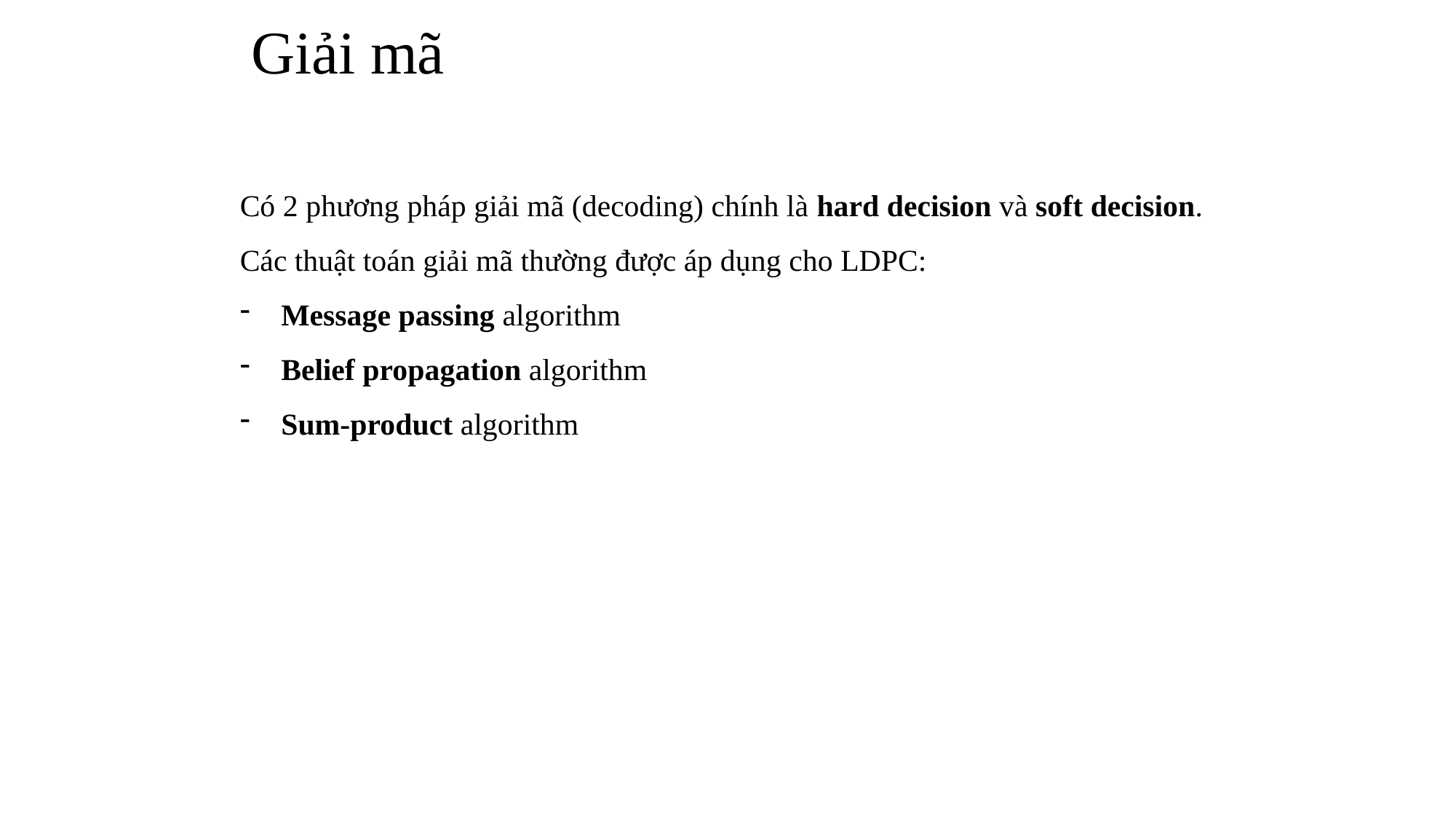

# Giải mã
Có 2 phương pháp giải mã (decoding) chính là hard decision và soft decision.
Các thuật toán giải mã thường được áp dụng cho LDPC:
Message passing algorithm
Belief propagation algorithm
Sum-product algorithm